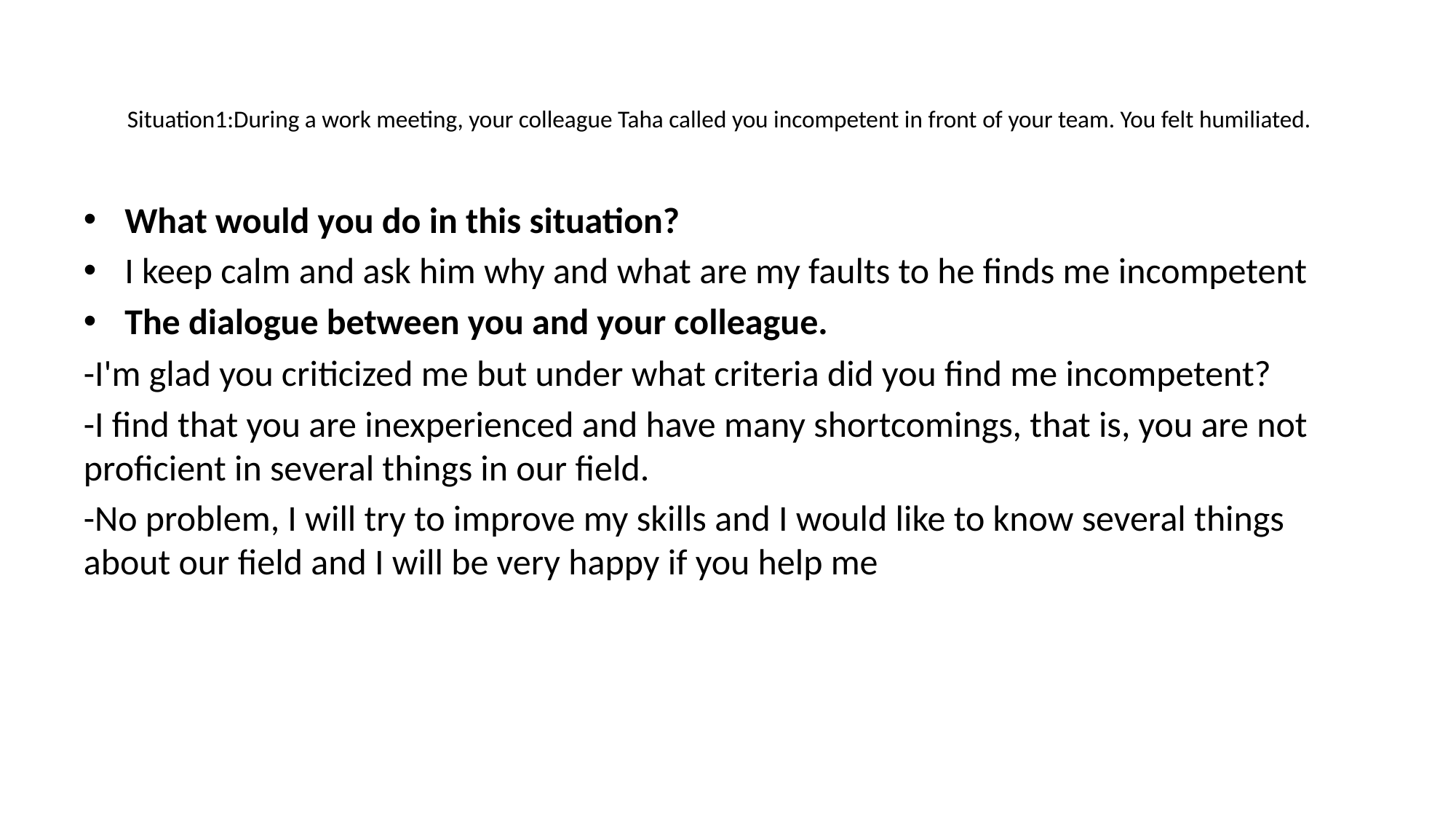

# Situation1:During a work meeting, your colleague Taha called you incompetent in front of your team. You felt humiliated.
What would you do in this situation?
I keep calm and ask him why and what are my faults to he finds me incompetent
The dialogue between you and your colleague.
-I'm glad you criticized me but under what criteria did you find me incompetent?
-I find that you are inexperienced and have many shortcomings, that is, you are not proficient in several things in our field.
-No problem, I will try to improve my skills and I would like to know several things about our field and I will be very happy if you help me